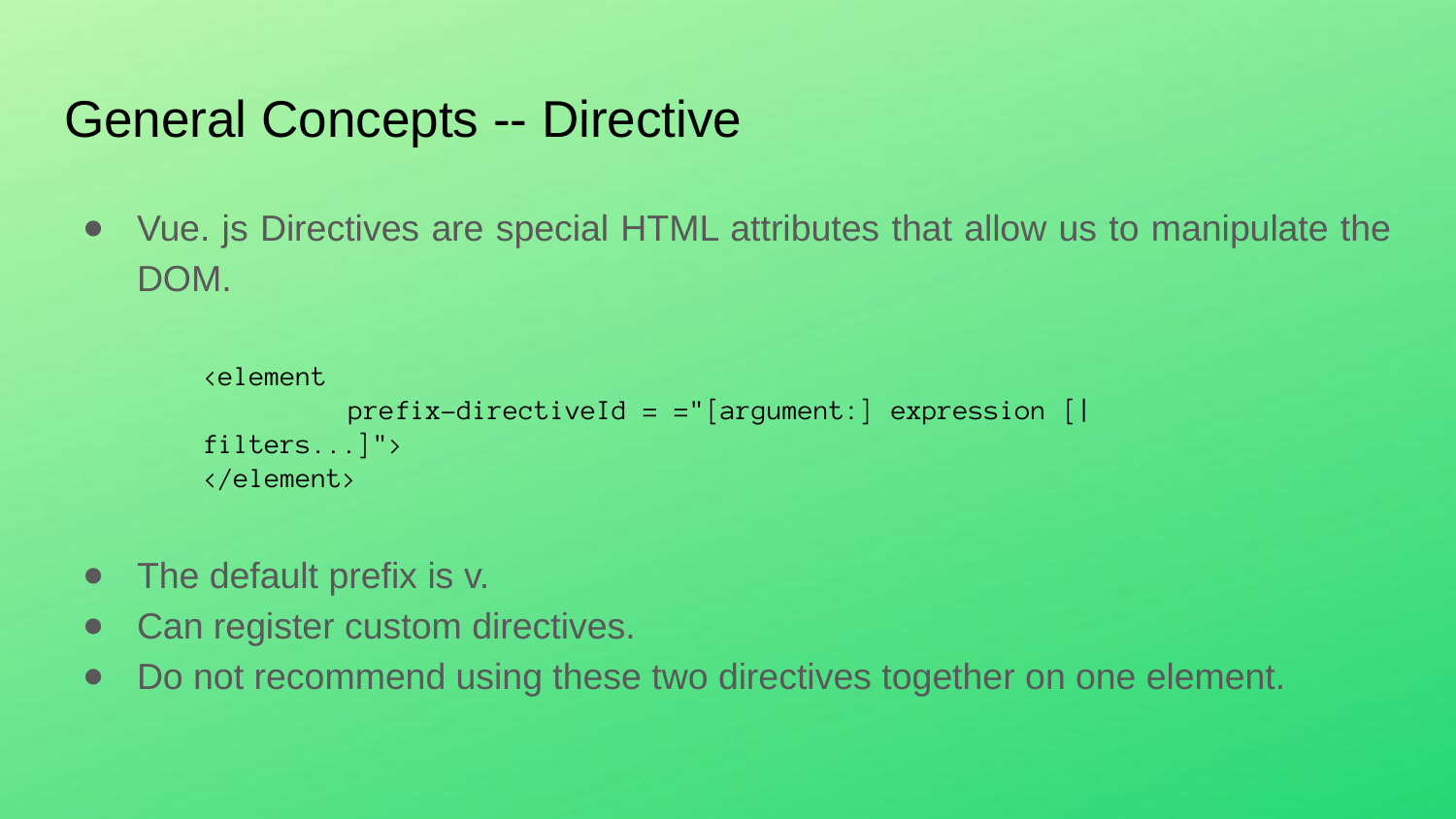

# General Concepts -- Directive
Vue. js Directives are special HTML attributes that allow us to manipulate the DOM.

The default prefix is v.
Can register custom directives.
Do not recommend using these two directives together on one element.
<element
	prefix-directiveId = ="[argument:] expression [| filters...]">
</element>